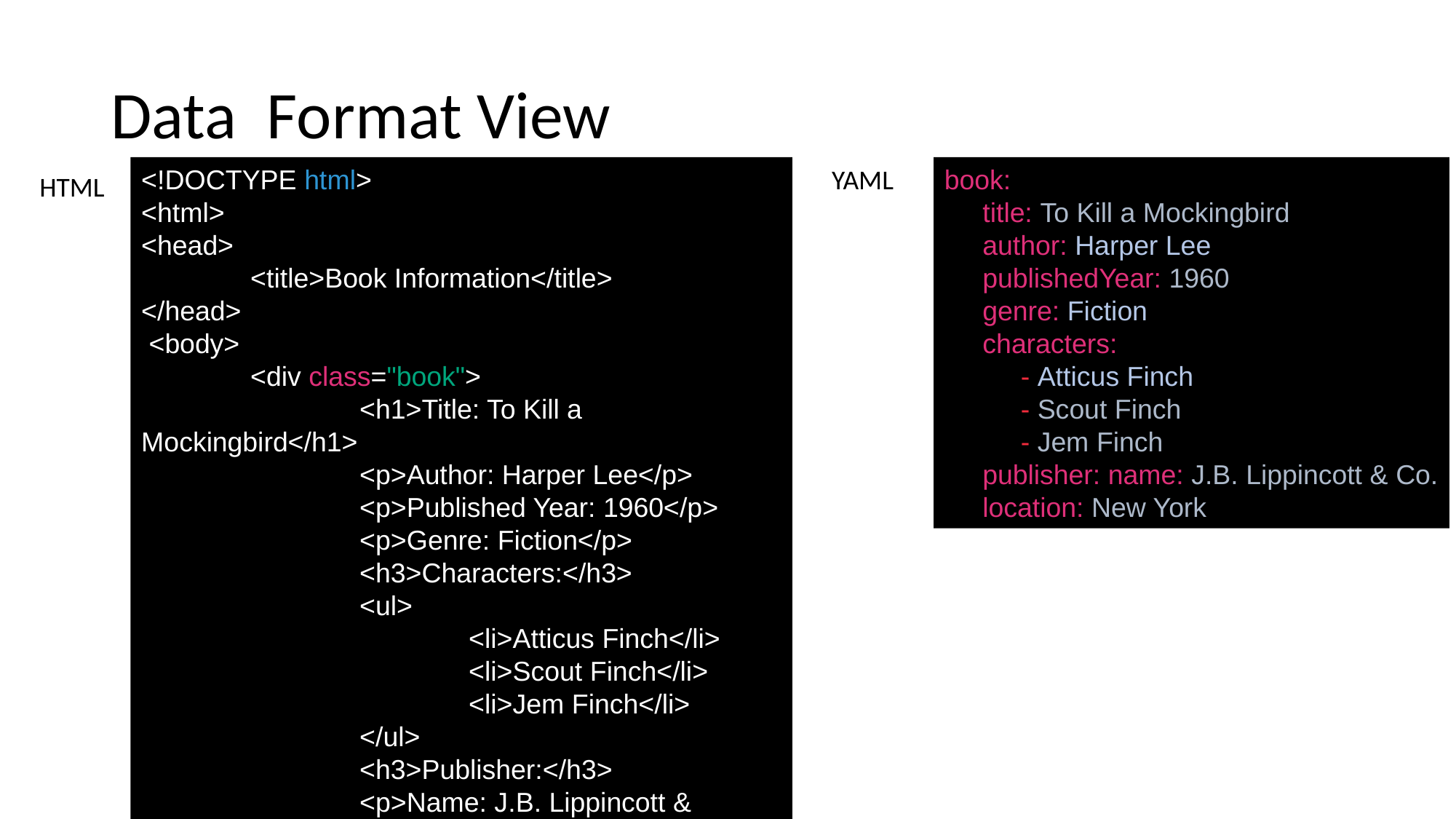

# Data  Format View
<!DOCTYPE html>
<html>
<head>
	<title>Book Information</title>
</head>
 <body>
	<div class="book">
		<h1>Title: To Kill a Mockingbird</h1>
		<p>Author: Harper Lee</p>
		<p>Published Year: 1960</p>
		<p>Genre: Fiction</p>
		<h3>Characters:</h3>
		<ul>
			<li>Atticus Finch</li>
			<li>Scout Finch</li>
			<li>Jem Finch</li>
</ul>
<h3>Publisher:</h3>
<p>Name: J.B. Lippincott & Co.</p>
<p>Location: New York</p>
	</div>
</body>
</html>
YAML
book:
     title: To Kill a Mockingbird
     author: Harper Lee
     publishedYear: 1960
     genre: Fiction
     characters:
          - Atticus Finch
          - Scout Finch
          - Jem Finch
     publisher: name: J.B. Lippincott & Co.
     location: New York
HTML